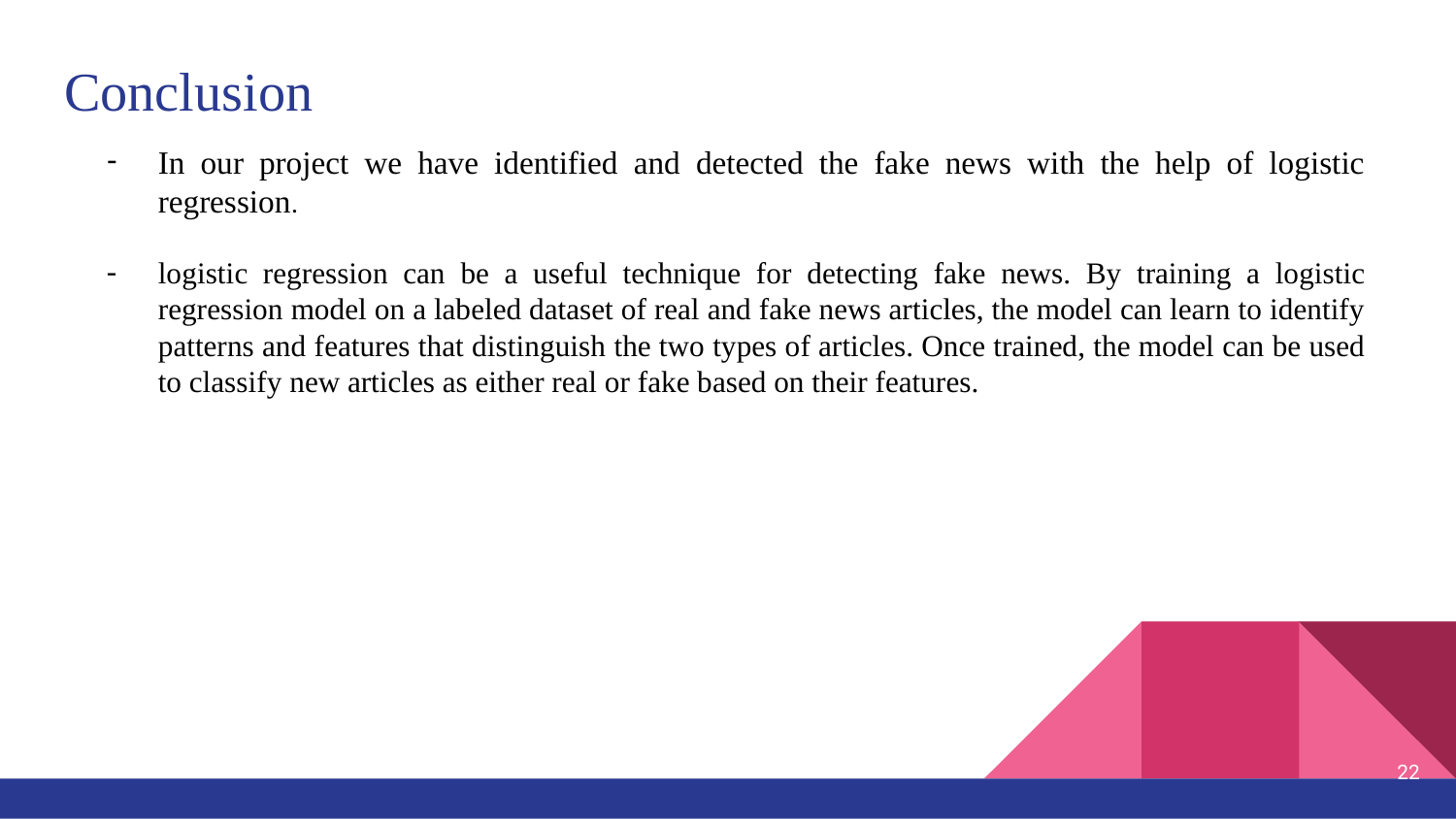

# Conclusion
In our project we have identified and detected the fake news with the help of logistic regression.

logistic regression can be a useful technique for detecting fake news. By training a logistic regression model on a labeled dataset of real and fake news articles, the model can learn to identify patterns and features that distinguish the two types of articles. Once trained, the model can be used to classify new articles as either real or fake based on their features.

22